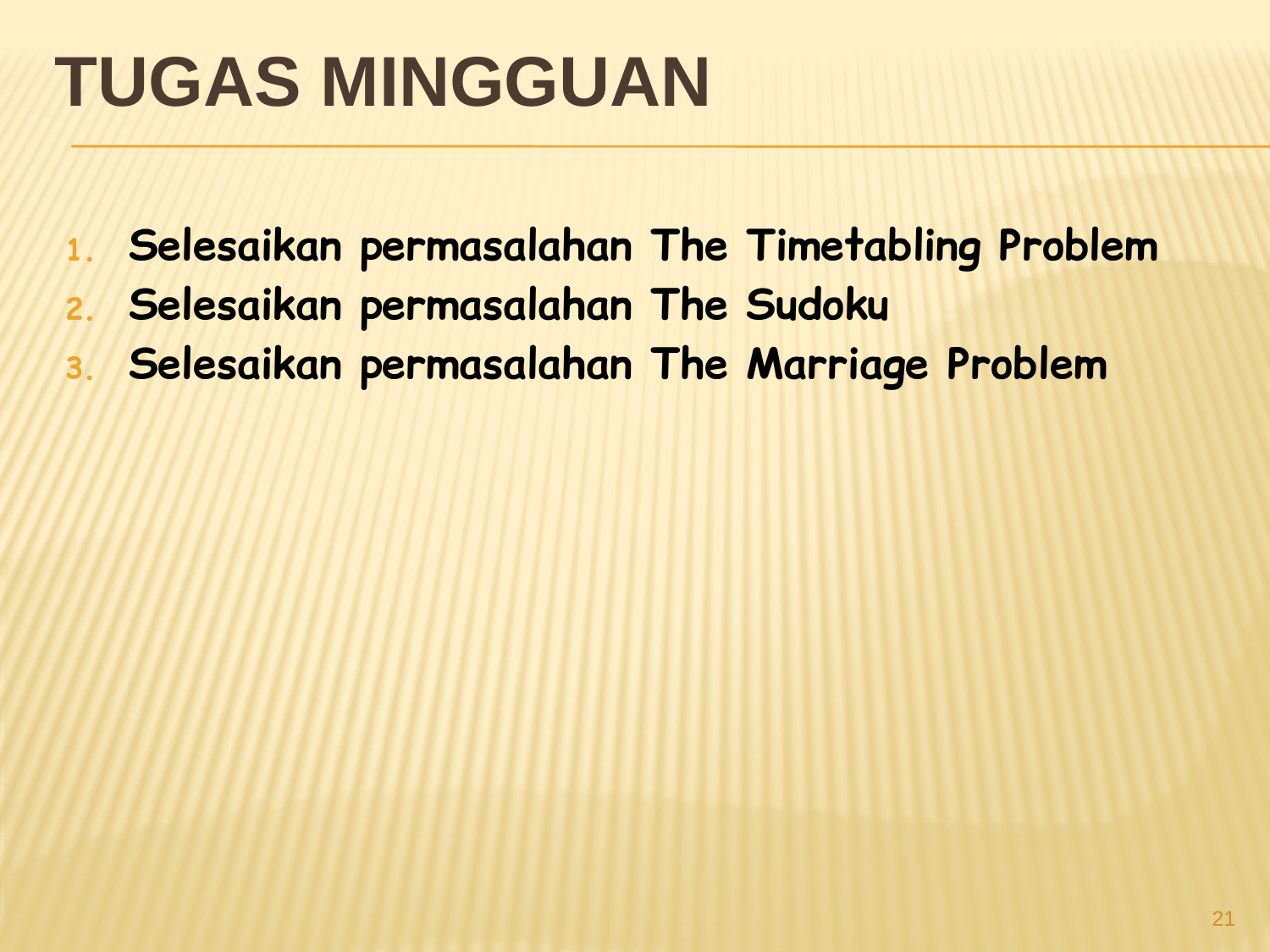

# TUGAS MINGGUAN
Selesaikan permasalahan The Timetabling Problem
Selesaikan permasalahan The Sudoku
Selesaikan permasalahan The Marriage Problem

21